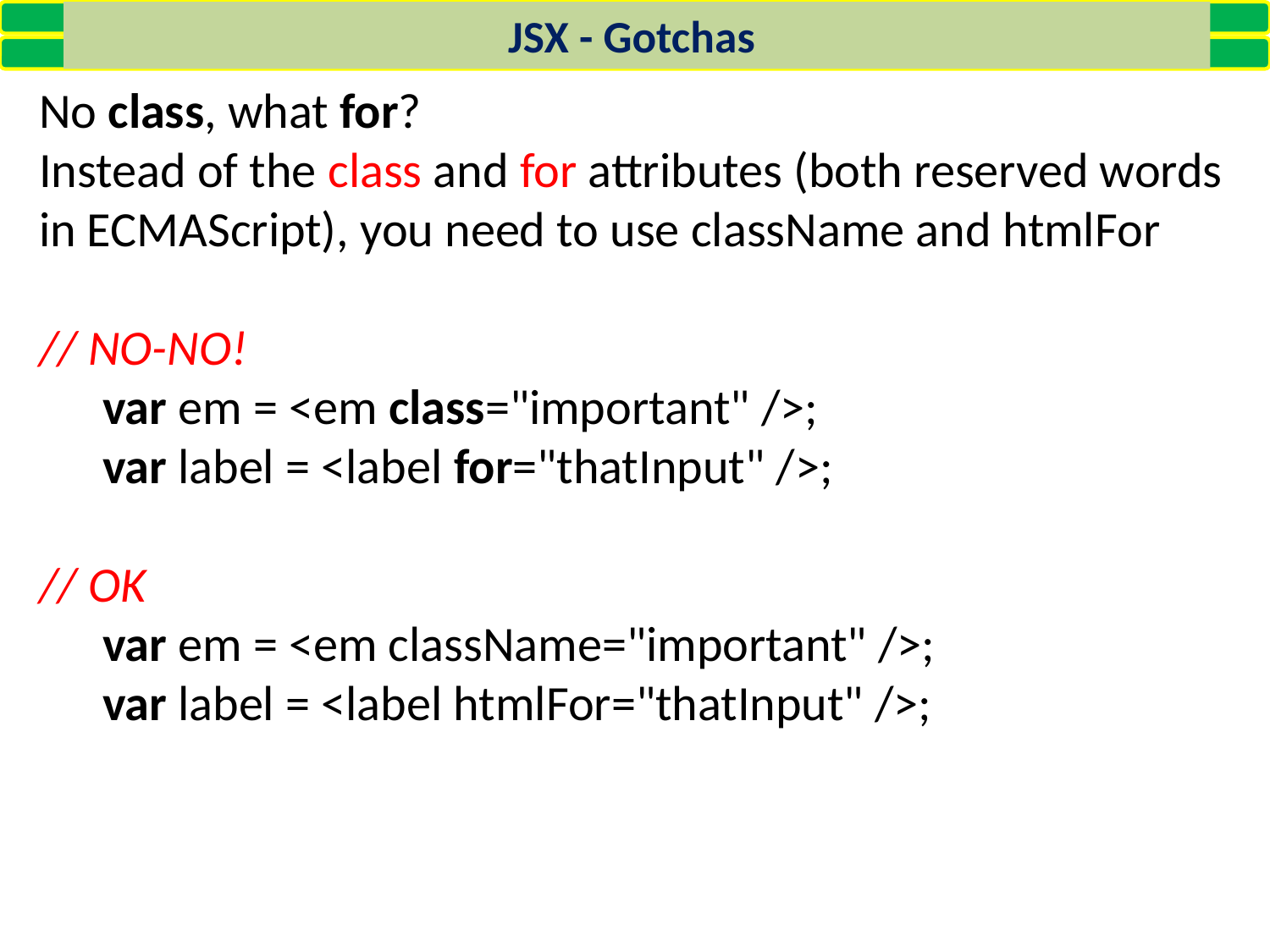

JSX - Gotchas

No class, what for?
Instead of the class and for attributes (both reserved words in ECMAScript), you need to use className and htmlFor

// NO-NO!
var em = <em class="important" />;
var label = <label for="thatInput" />;

// OK
var em = <em className="important" />;
var label = <label htmlFor="thatInput" />;